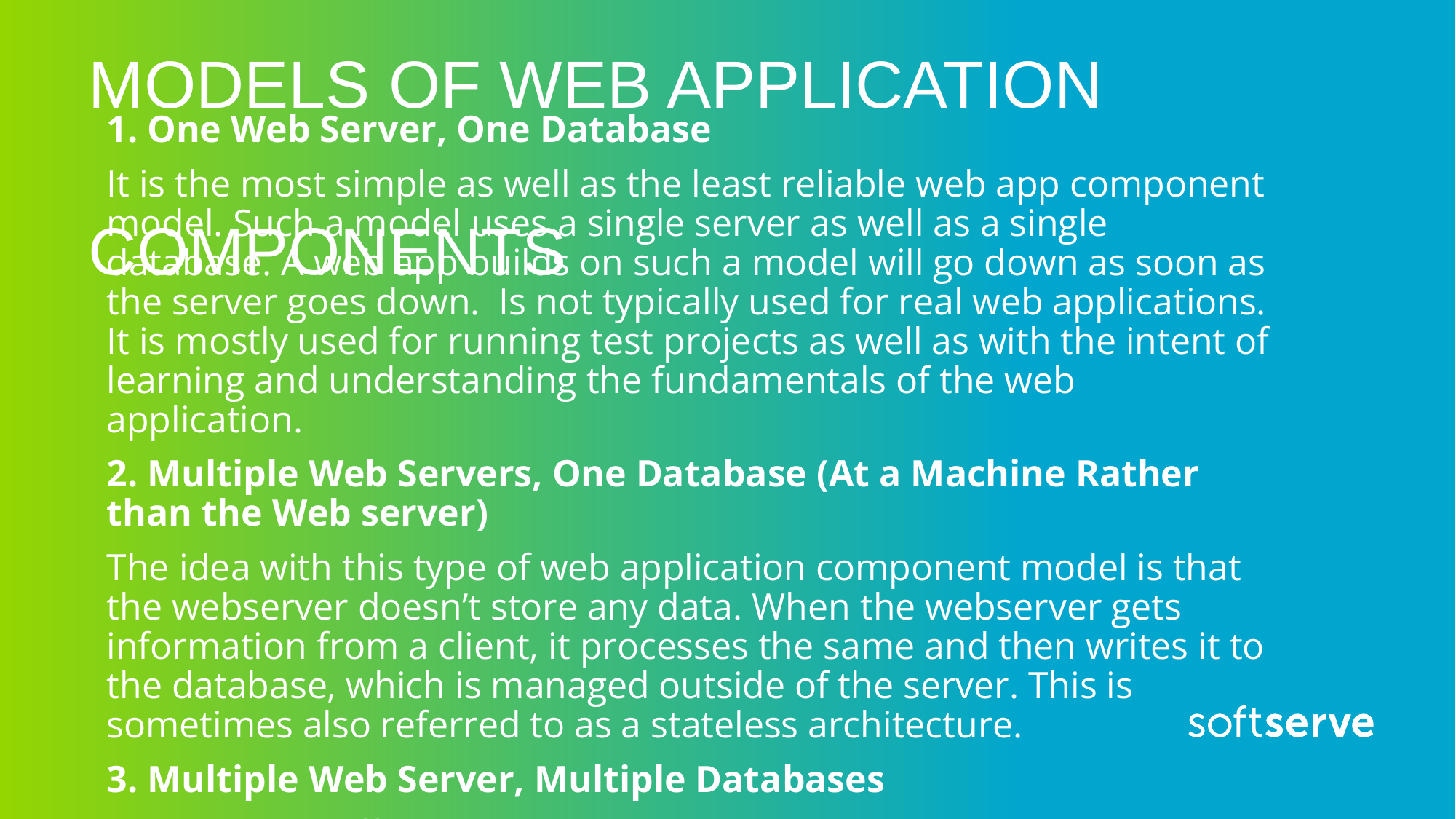

# MODELS OF WEB APPLICATION COMPONENTS
1. One Web Server, One Database
It is the most simple as well as the least reliable web app component model. Such a model uses a single server as well as a single database. A web app builds on such a model will go down as soon as the server goes down.  Is not typically used for real web applications. It is mostly used for running test projects as well as with the intent of learning and understanding the fundamentals of the web application.
2. Multiple Web Servers, One Database (At a Machine Rather than the Web server)
The idea with this type of web application component model is that the webserver doesn’t store any data. When the webserver gets information from a client, it processes the same and then writes it to the database, which is managed outside of the server. This is sometimes also referred to as a stateless architecture.
3. Multiple Web Server, Multiple Databases
It is the most efficient web application component model because neither the webservers nor the databases have a single point of failure. There are two options for this type of model. Either to store identical data in all the employed databases or distribute it evenly among them.